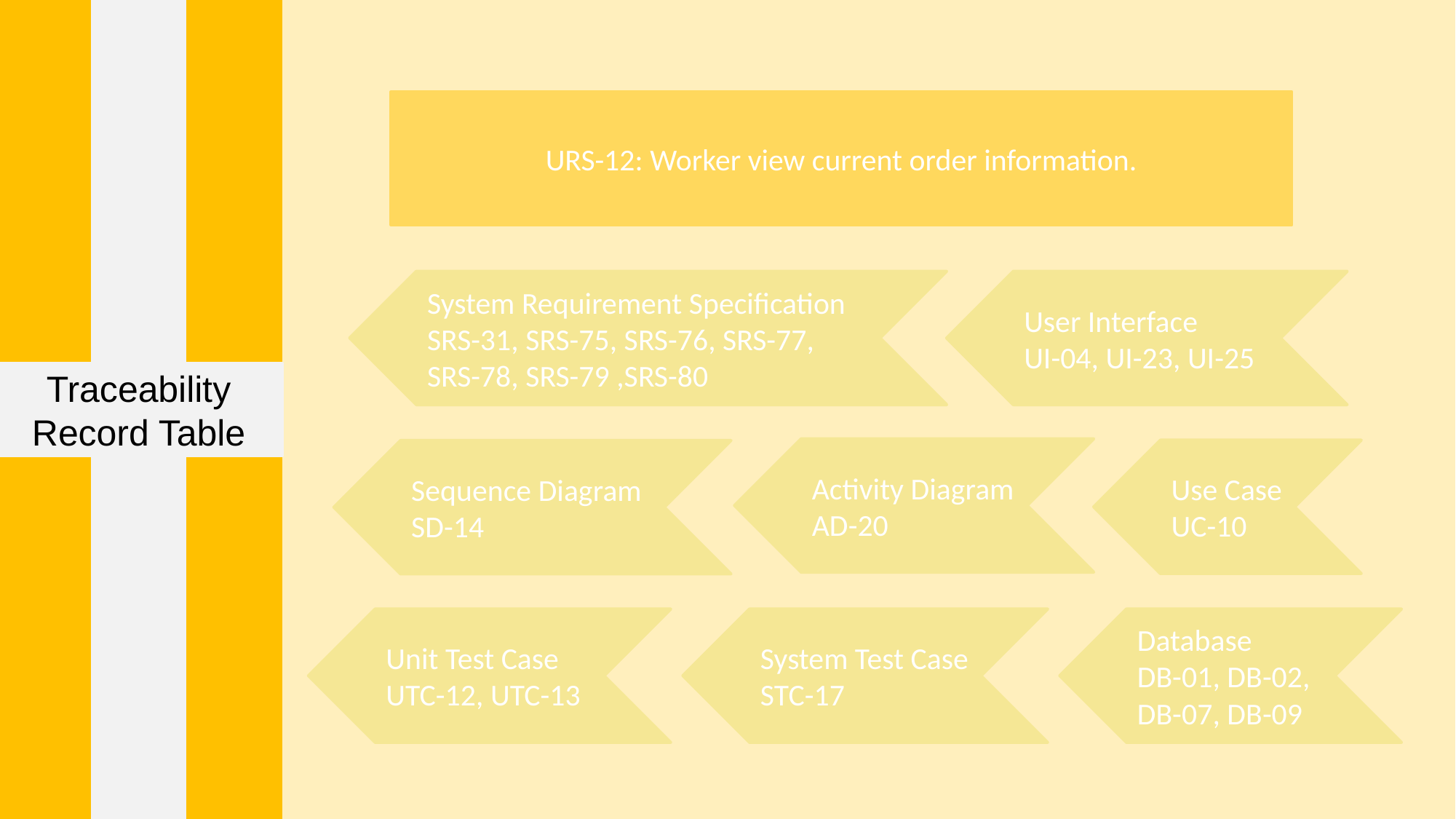

Traceability Record Table
URS-12: Worker view current order information.

System Requirement Specification
SRS-31, SRS-75, SRS-76, SRS-77, SRS-78, SRS-79 ,SRS-80
User Interface
UI-04, UI-23, UI-25
Activity Diagram
AD-20
Use Case
UC-10
Sequence Diagram
SD-14
System Test Case
STC-17
Database
DB-01, DB-02, DB-07, DB-09
Unit Test Case
UTC-12, UTC-13